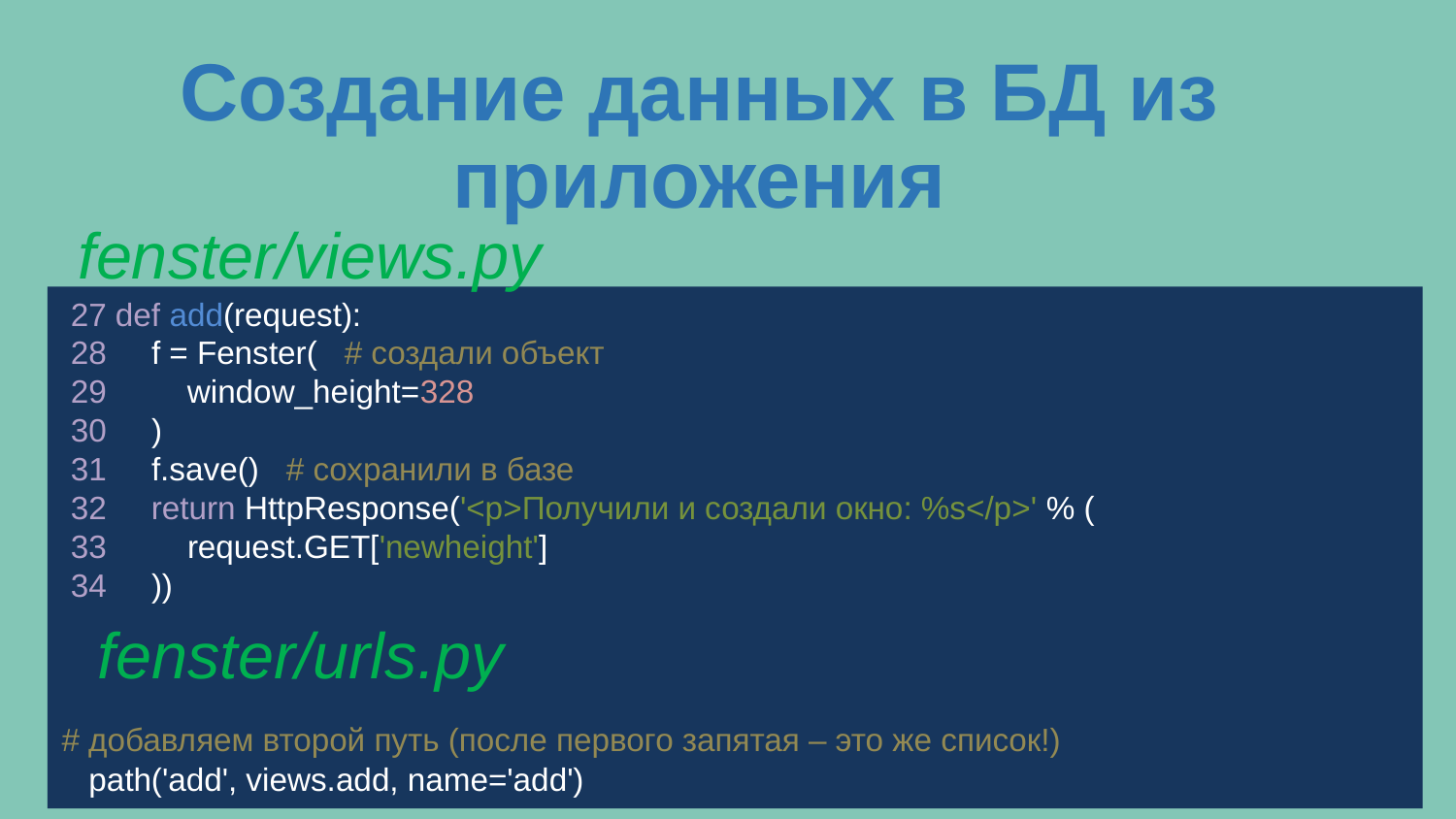

Создание данных в БД из приложения
fenster/views.py
 27 def add(request):
 28     f = Fenster(   # создали объект
 29         window_height=328
 30     )
 31     f.save()   # сохранили в базе
 32     return HttpResponse('<p>Получили и создали окно: %s</p>' % (
 33         request.GET['newheight']
 34     ))

# добавляем второй путь (после первого запятая – это же список!)
   path('add', views.add, name='add')

fenster/urls.py